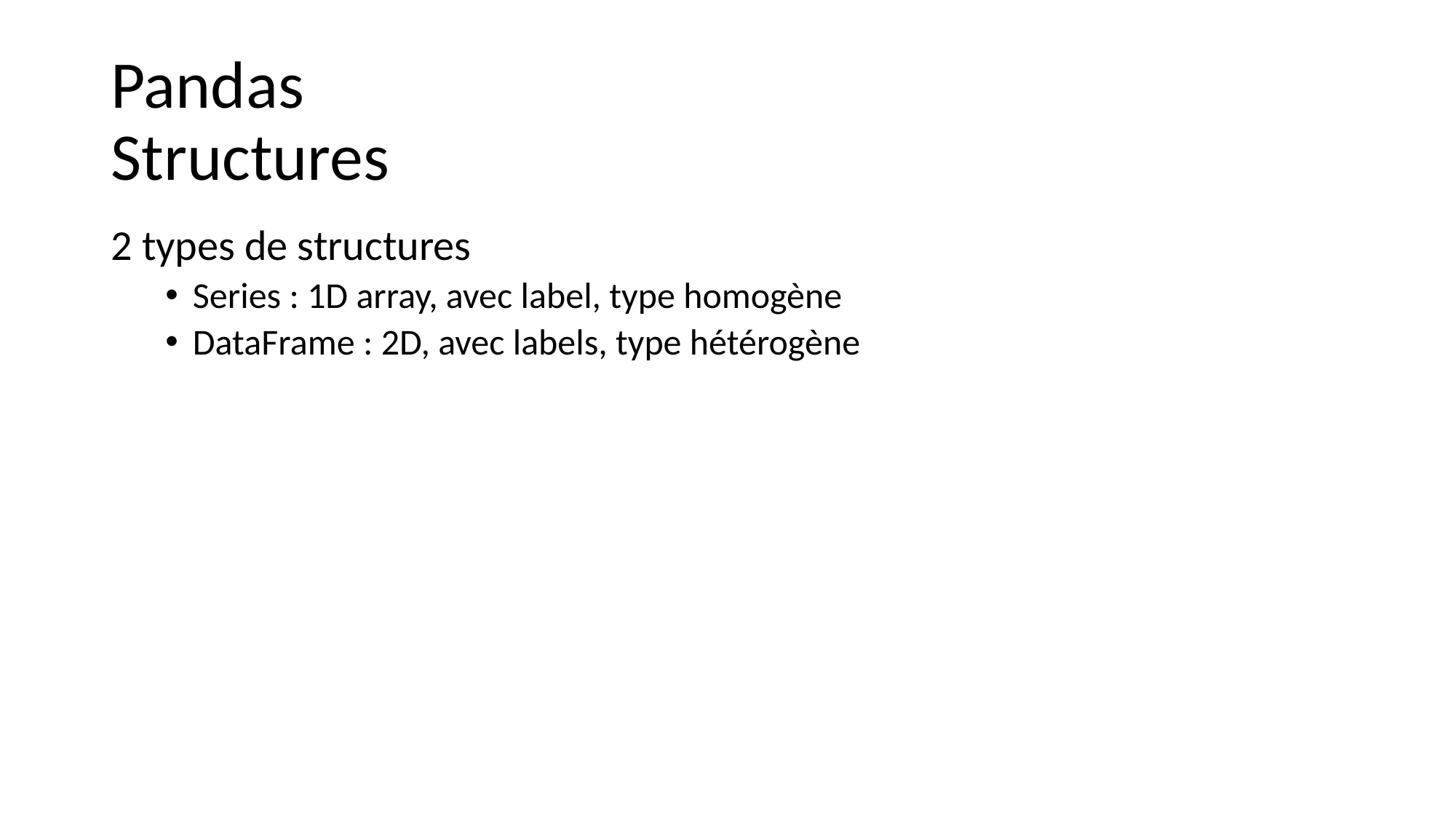

# Pandas Structures
2 types de structures
Series : 1D array, avec label, type homogène
DataFrame : 2D, avec labels, type hétérogène